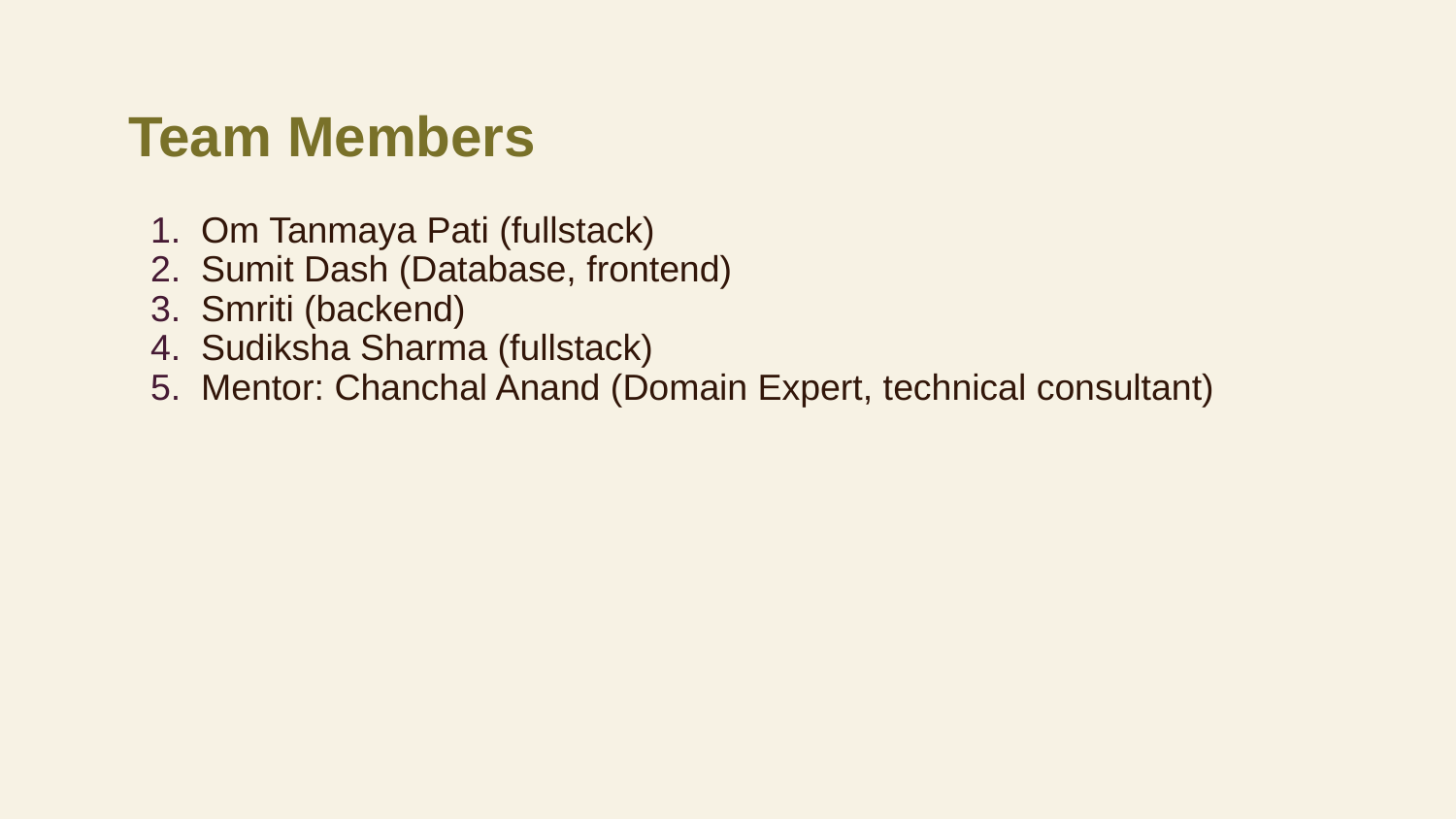

# Team Members
Om Tanmaya Pati (fullstack)
Sumit Dash (Database, frontend)
Smriti (backend)
Sudiksha Sharma (fullstack)
Mentor: Chanchal Anand (Domain Expert, technical consultant)